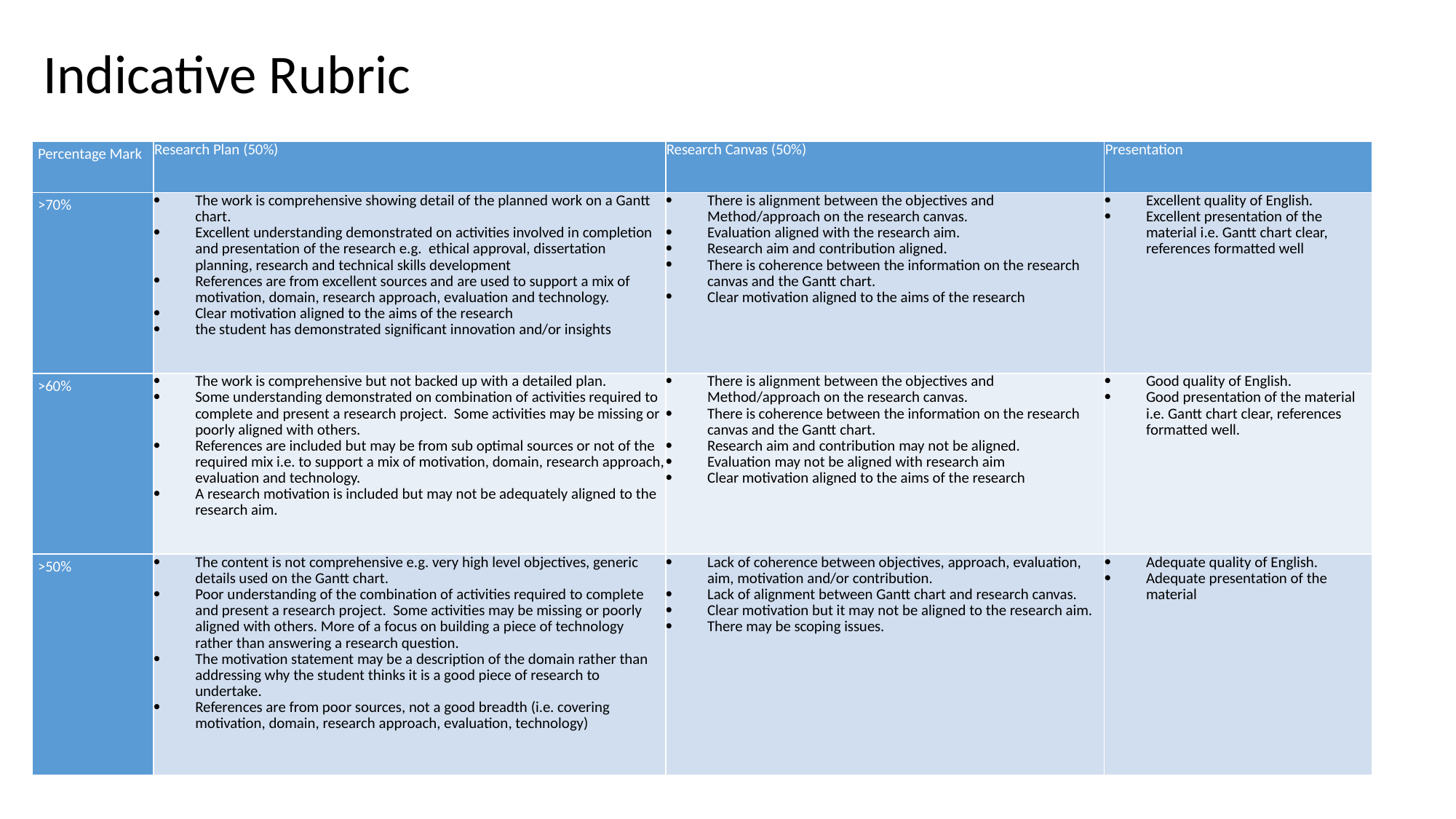

Indicative Rubric
| Percentage Mark | Research Plan (50%) | Research Canvas (50%) | Presentation |
| --- | --- | --- | --- |
| >70% | The work is comprehensive showing detail of the planned work on a Gantt chart. Excellent understanding demonstrated on activities involved in completion and presentation of the research e.g. ethical approval, dissertation planning, research and technical skills development References are from excellent sources and are used to support a mix of motivation, domain, research approach, evaluation and technology. Clear motivation aligned to the aims of the research the student has demonstrated significant innovation and/or insights | There is alignment between the objectives and Method/approach on the research canvas. Evaluation aligned with the research aim. Research aim and contribution aligned. There is coherence between the information on the research canvas and the Gantt chart. Clear motivation aligned to the aims of the research | Excellent quality of English. Excellent presentation of the material i.e. Gantt chart clear, references formatted well |
| >60% | The work is comprehensive but not backed up with a detailed plan. Some understanding demonstrated on combination of activities required to complete and present a research project. Some activities may be missing or poorly aligned with others. References are included but may be from sub optimal sources or not of the required mix i.e. to support a mix of motivation, domain, research approach, evaluation and technology. A research motivation is included but may not be adequately aligned to the research aim. | There is alignment between the objectives and Method/approach on the research canvas. There is coherence between the information on the research canvas and the Gantt chart. Research aim and contribution may not be aligned. Evaluation may not be aligned with research aim Clear motivation aligned to the aims of the research | Good quality of English. Good presentation of the material i.e. Gantt chart clear, references formatted well. |
| >50% | The content is not comprehensive e.g. very high level objectives, generic details used on the Gantt chart. Poor understanding of the combination of activities required to complete and present a research project. Some activities may be missing or poorly aligned with others. More of a focus on building a piece of technology rather than answering a research question. The motivation statement may be a description of the domain rather than addressing why the student thinks it is a good piece of research to undertake. References are from poor sources, not a good breadth (i.e. covering motivation, domain, research approach, evaluation, technology) | Lack of coherence between objectives, approach, evaluation, aim, motivation and/or contribution. Lack of alignment between Gantt chart and research canvas. Clear motivation but it may not be aligned to the research aim. There may be scoping issues. | Adequate quality of English. Adequate presentation of the material |